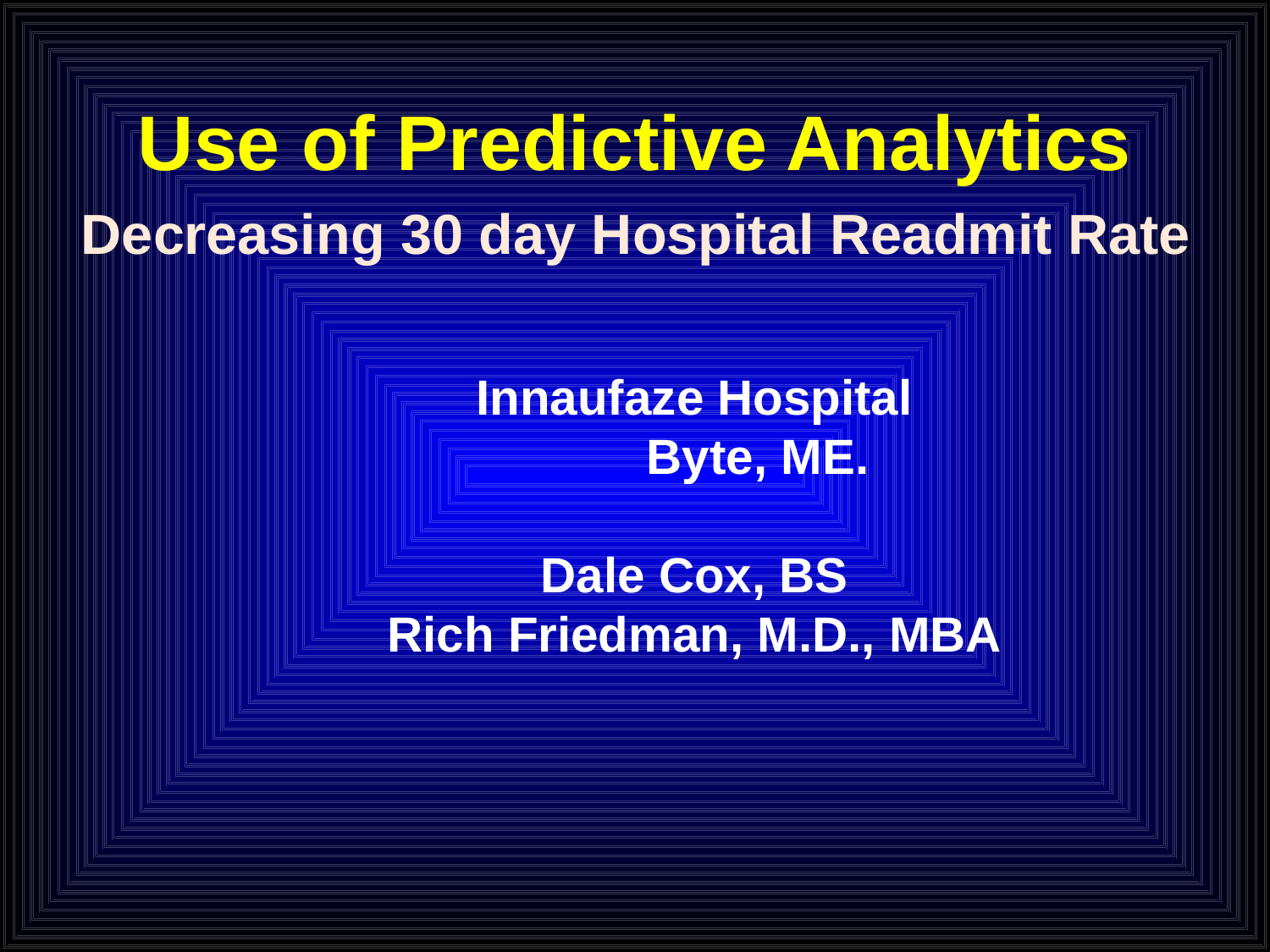

# Use of Predictive Analytics
Decreasing 30 day Hospital Readmit Rate
Innaufaze Hospital
	Byte, ME.

Dale Cox, BS
Rich Friedman, M.D., MBA